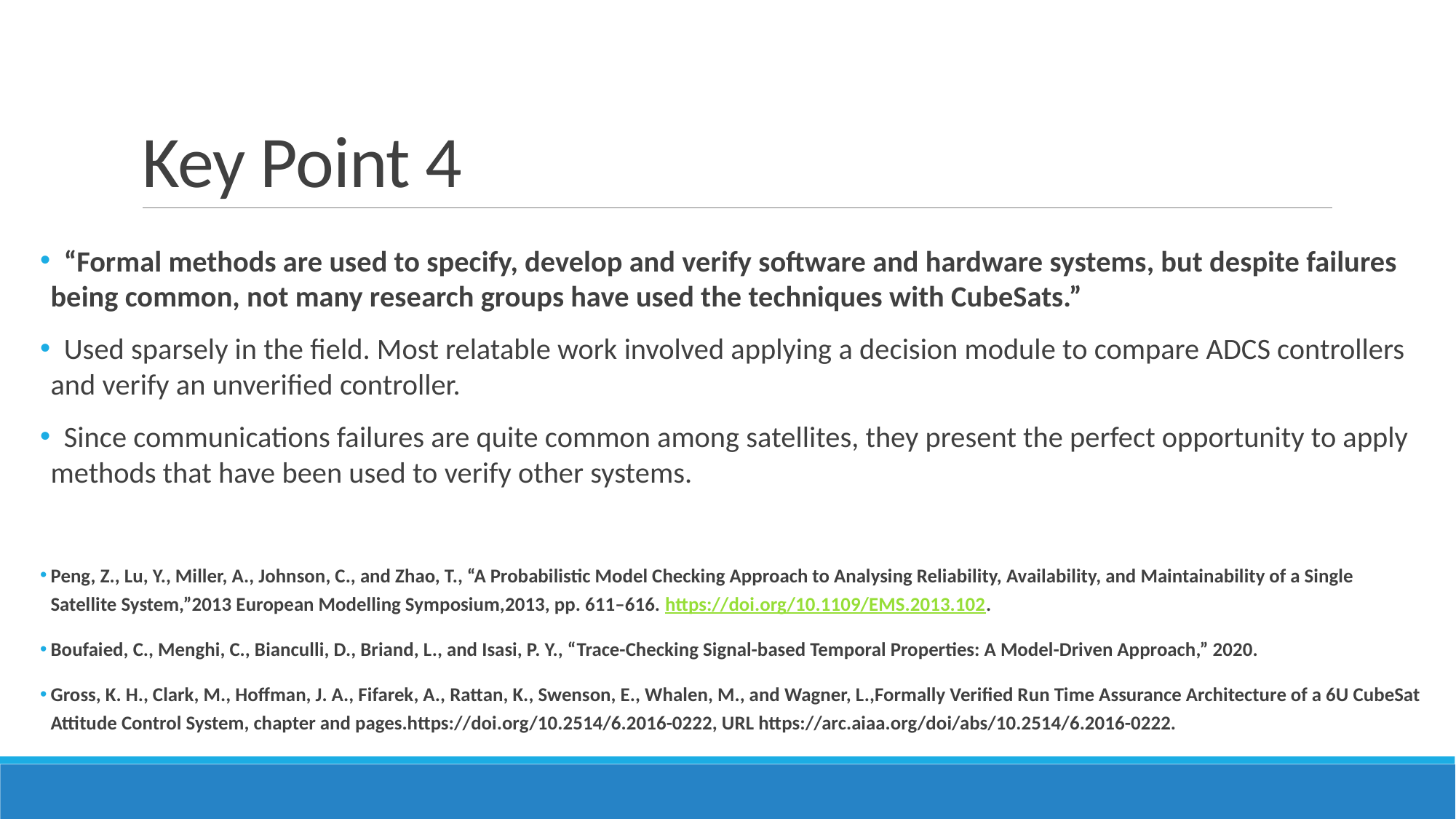

# Key Point 4
  “Formal methods are used to specify, develop and verify software and hardware systems, but despite failures being common, not many research groups have used the techniques with CubeSats.”
  Used sparsely in the field. Most relatable work involved applying a decision module to compare ADCS controllers and verify an unverified controller.
  Since communications failures are quite common among satellites, they present the perfect opportunity to apply methods that have been used to verify other systems.

Peng, Z., Lu, Y., Miller, A., Johnson, C., and Zhao, T., “A Probabilistic Model Checking Approach to Analysing Reliability, Availability, and Maintainability of a Single Satellite System,”2013 European Modelling Symposium,2013, pp. 611–616. https://doi.org/10.1109/EMS.2013.102.
Boufaied, C., Menghi, C., Bianculli, D., Briand, L., and Isasi, P. Y., “Trace-Checking Signal-based Temporal Properties: A Model-Driven Approach,” 2020.
Gross, K. H., Clark, M., Hoffman, J. A., Fifarek, A., Rattan, K., Swenson, E., Whalen, M., and Wagner, L.,Formally Verified Run Time Assurance Architecture of a 6U CubeSat Attitude Control System, chapter and pages.https://doi.org/10.2514/6.2016-0222, URL https://arc.aiaa.org/doi/abs/10.2514/6.2016-0222.